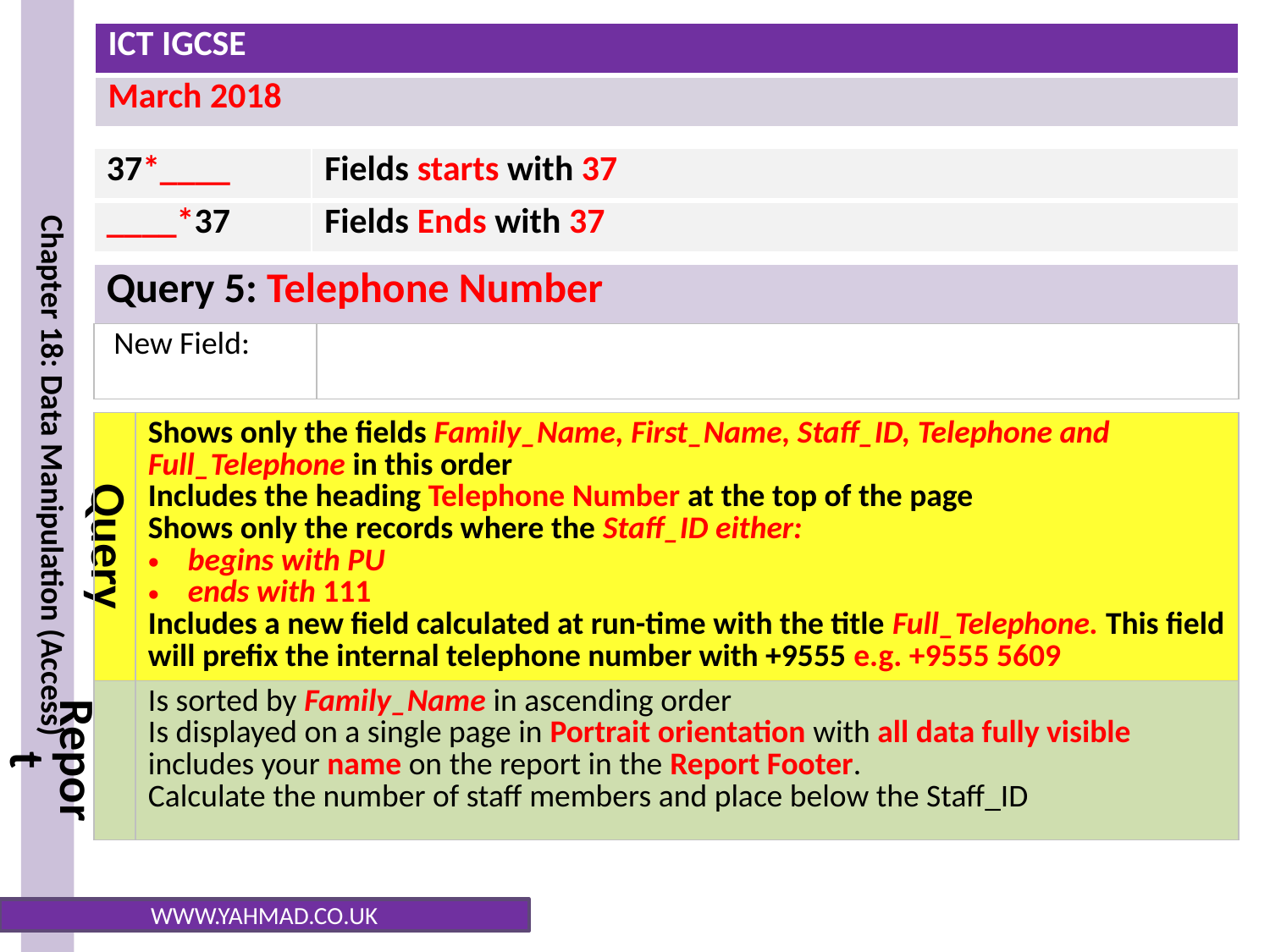

| 37\*\_\_\_\_ | Fields starts with 37 |
| --- | --- |
| \_\_\_\_\*37 | Fields Ends with 37 |
| Query 5: Telephone Number |  |
| --- | --- |
| New Field: |  |
Search Criteria

| Query | Shows only the fields Family\_Name, First\_Name, Staff\_ID, Telephone and Full\_Telephone in this order Includes the heading Telephone Number at the top of the page Shows only the records where the Staff\_ID either: begins with PU ends with 111 Includes a new field calculated at run-time with the title Full\_Telephone. This field will prefix the internal telephone number with +9555 e.g. +9555 5609 |
| --- | --- |
| Report | Is sorted by Family\_Name in ascending order Is displayed on a single page in Portrait orientation with all data fully visible includes your name on the report in the Report Footer. Calculate the number of staff members and place below the Staff\_ID |